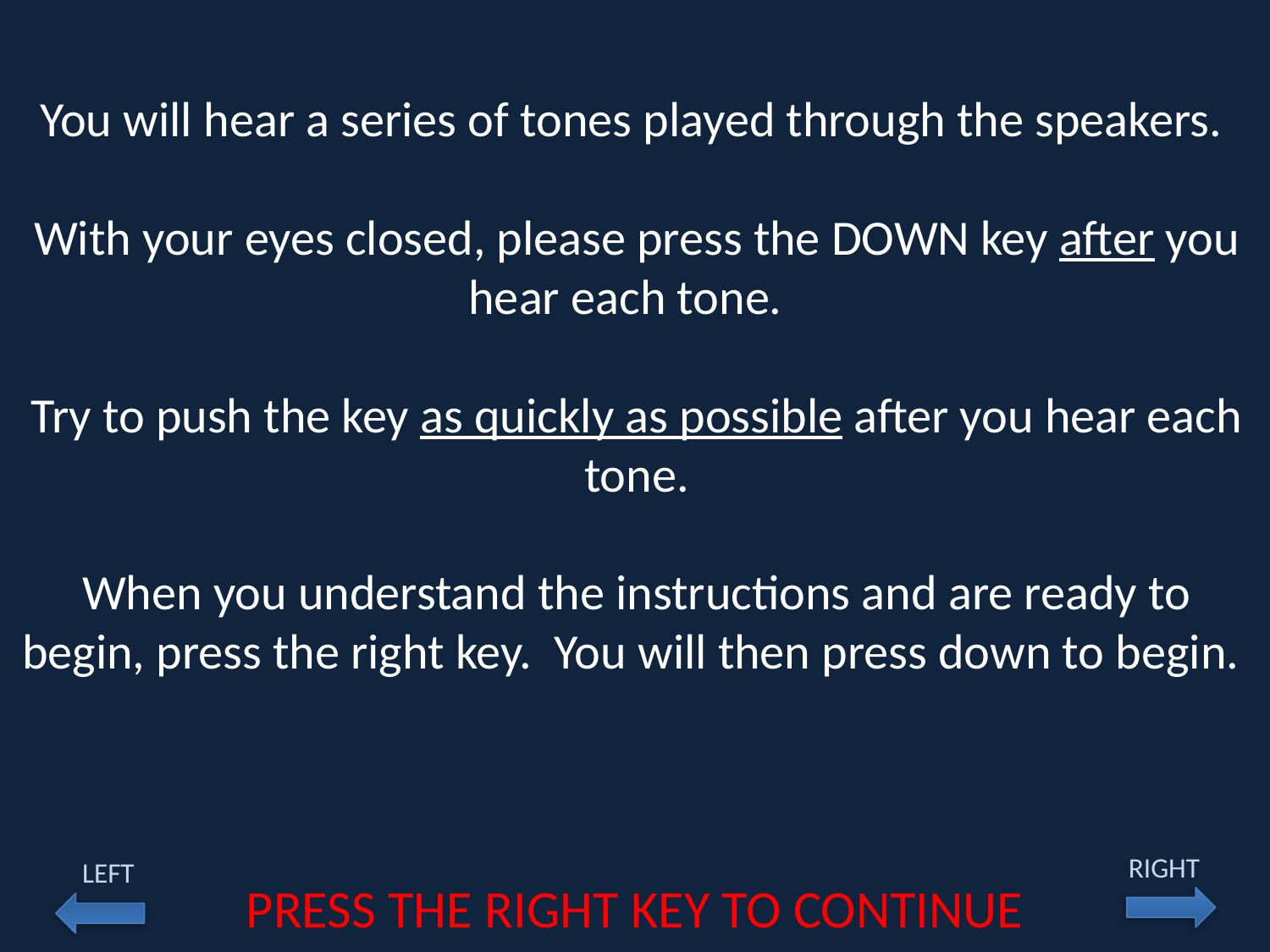

You will hear a series of tones played through the speakers.

With your eyes closed, please press the DOWN key after you hear each tone.

Try to push the key as quickly as possible after you hear each tone.

When you understand the instructions and are ready to begin, press the right key.  You will then press down to begin.

RIGHT
LEFT
PRESS THE RIGHT KEY TO CONTINUE